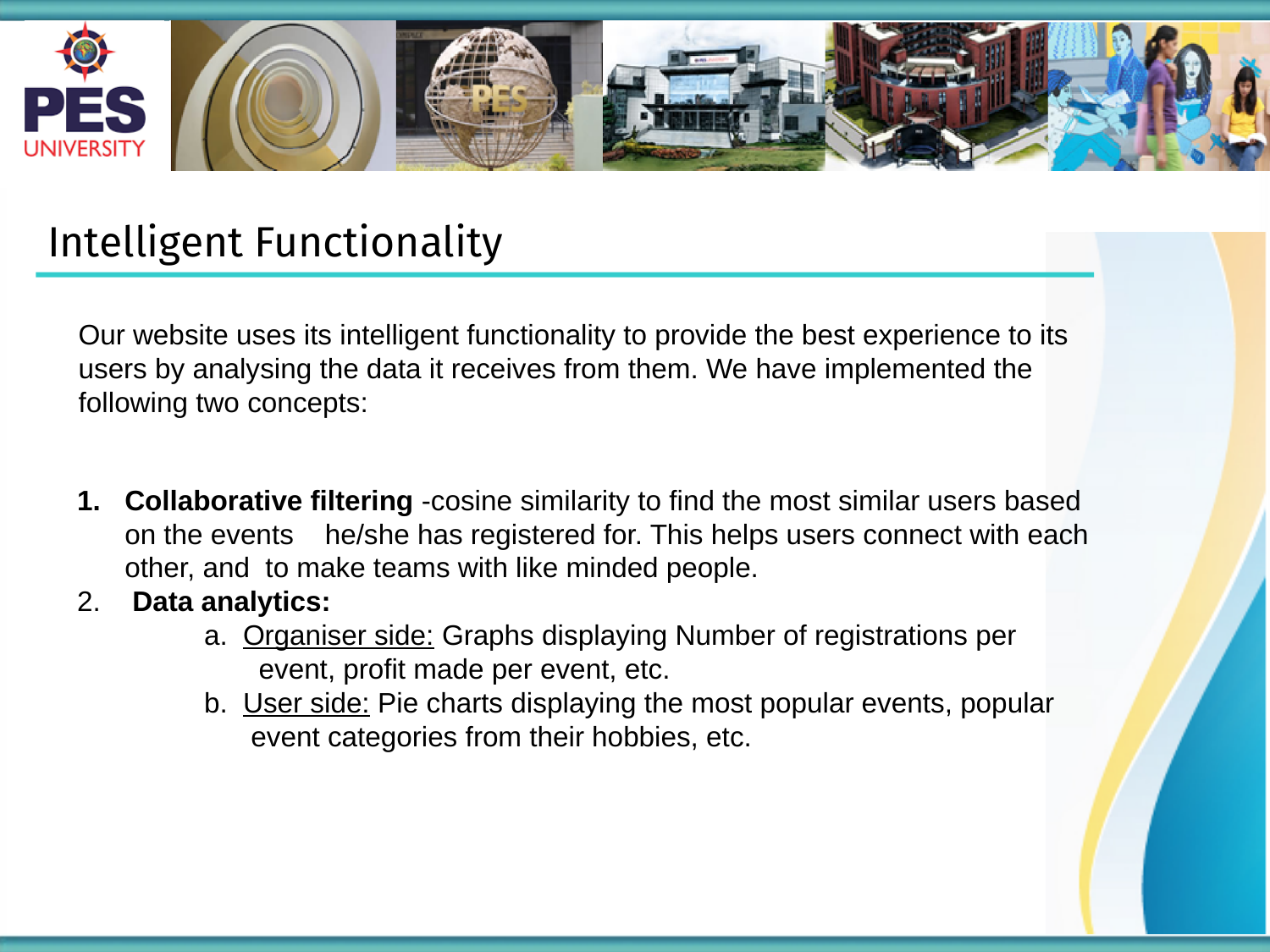

Intelligent Functionality

Our website uses its intelligent functionality to provide the best experience to its users by analysing the data it receives from them. We have implemented the following two concepts:
Collaborative filtering -cosine similarity to find the most similar users based on the events    he/she has registered for. This helps users connect with each other, and  to make teams with like minded people.
 Data analytics:
	a.  Organiser side: Graphs displaying Number of registrations per 		       event, profit made per event, etc.
	b.  User side: Pie charts displaying the most popular events, popular		      event categories from their hobbies, etc.